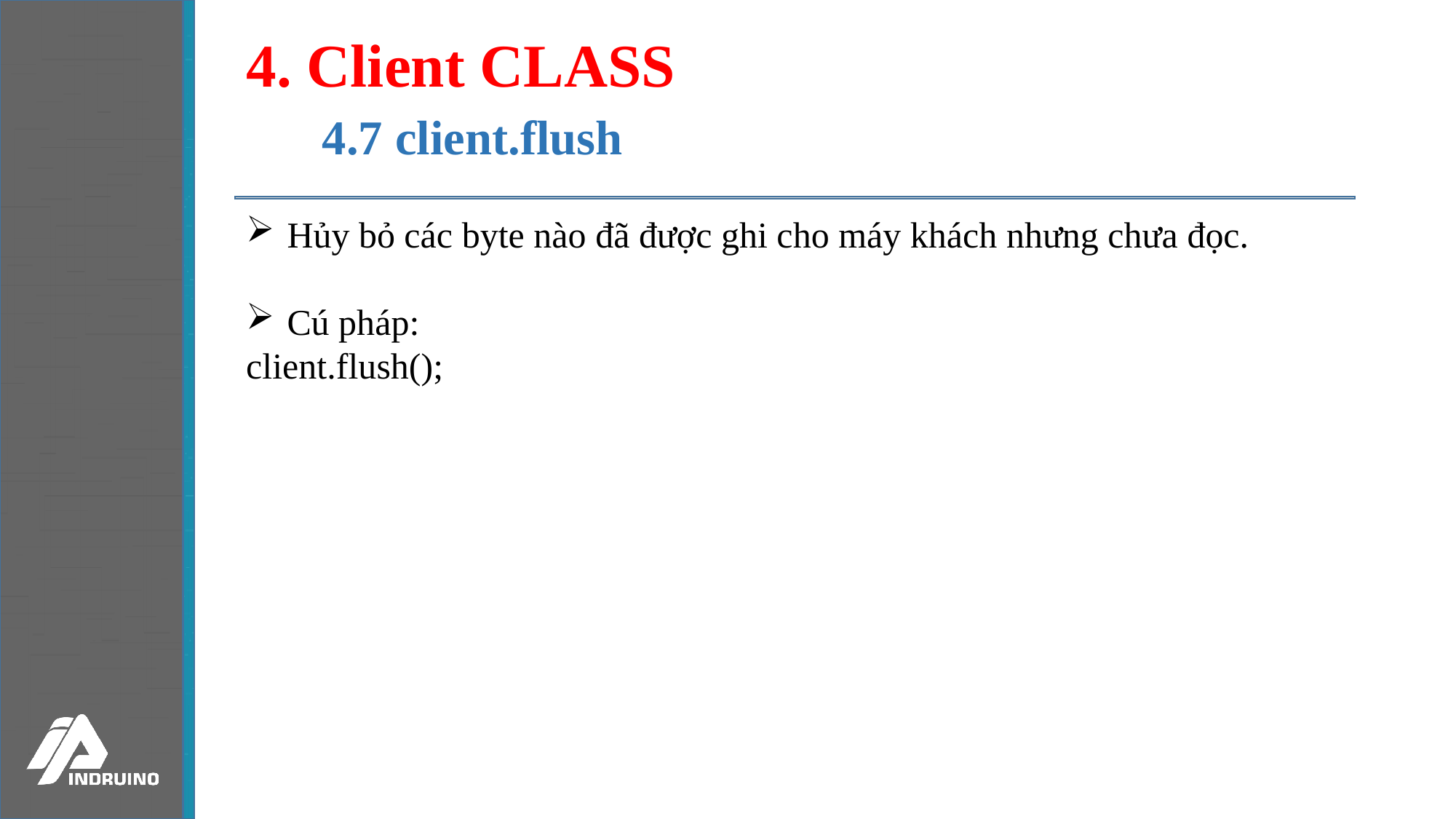

# 4. Client CLASS
4.7 client.flush
Hủy bỏ các byte nào đã được ghi cho máy khách nhưng chưa đọc.

Cú pháp:
client.flush();